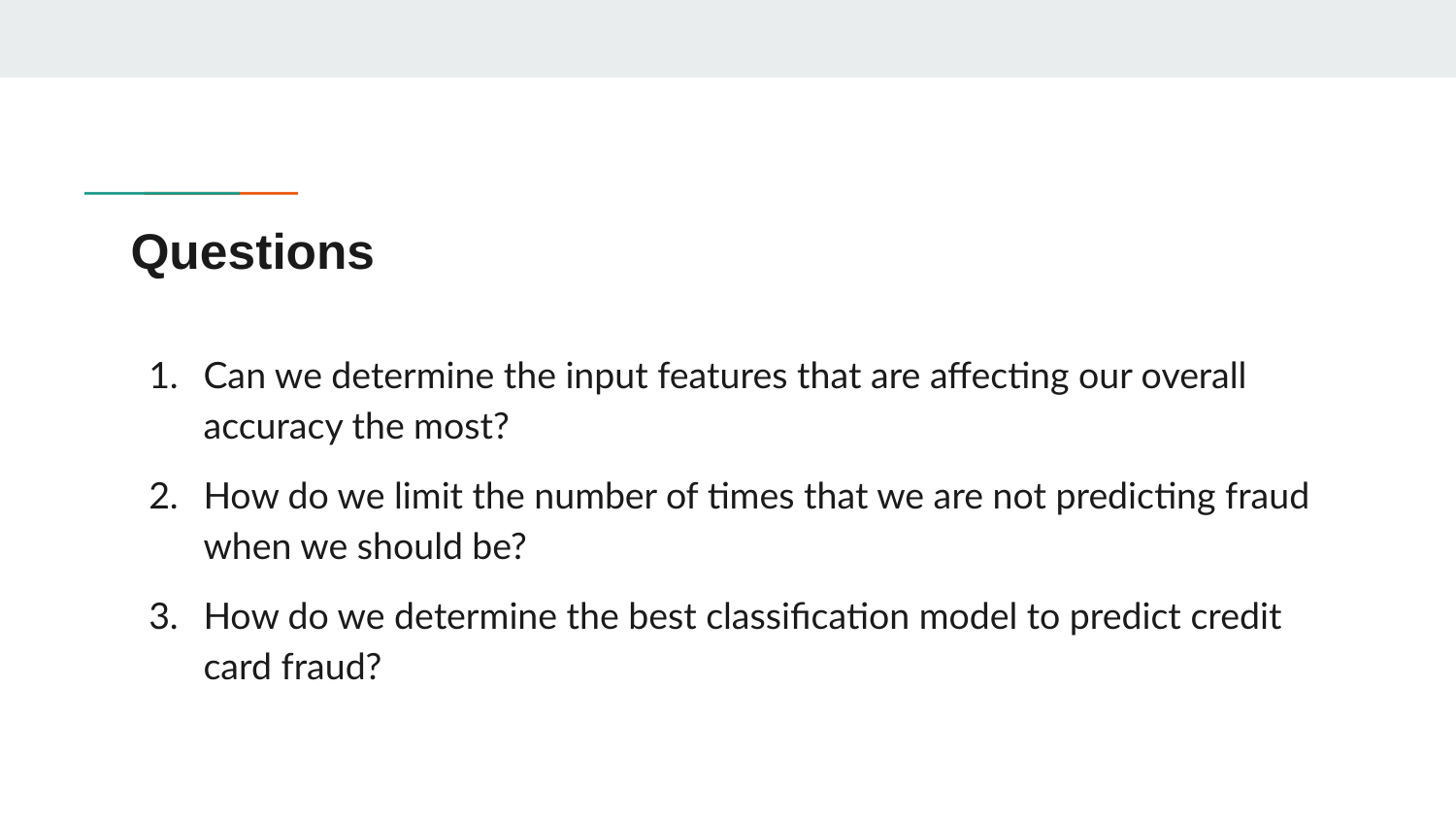

# Questions
Can we determine the input features that are affecting our overall accuracy the most?
How do we limit the number of times that we are not predicting fraud when we should be?
How do we determine the best classification model to predict credit card fraud?